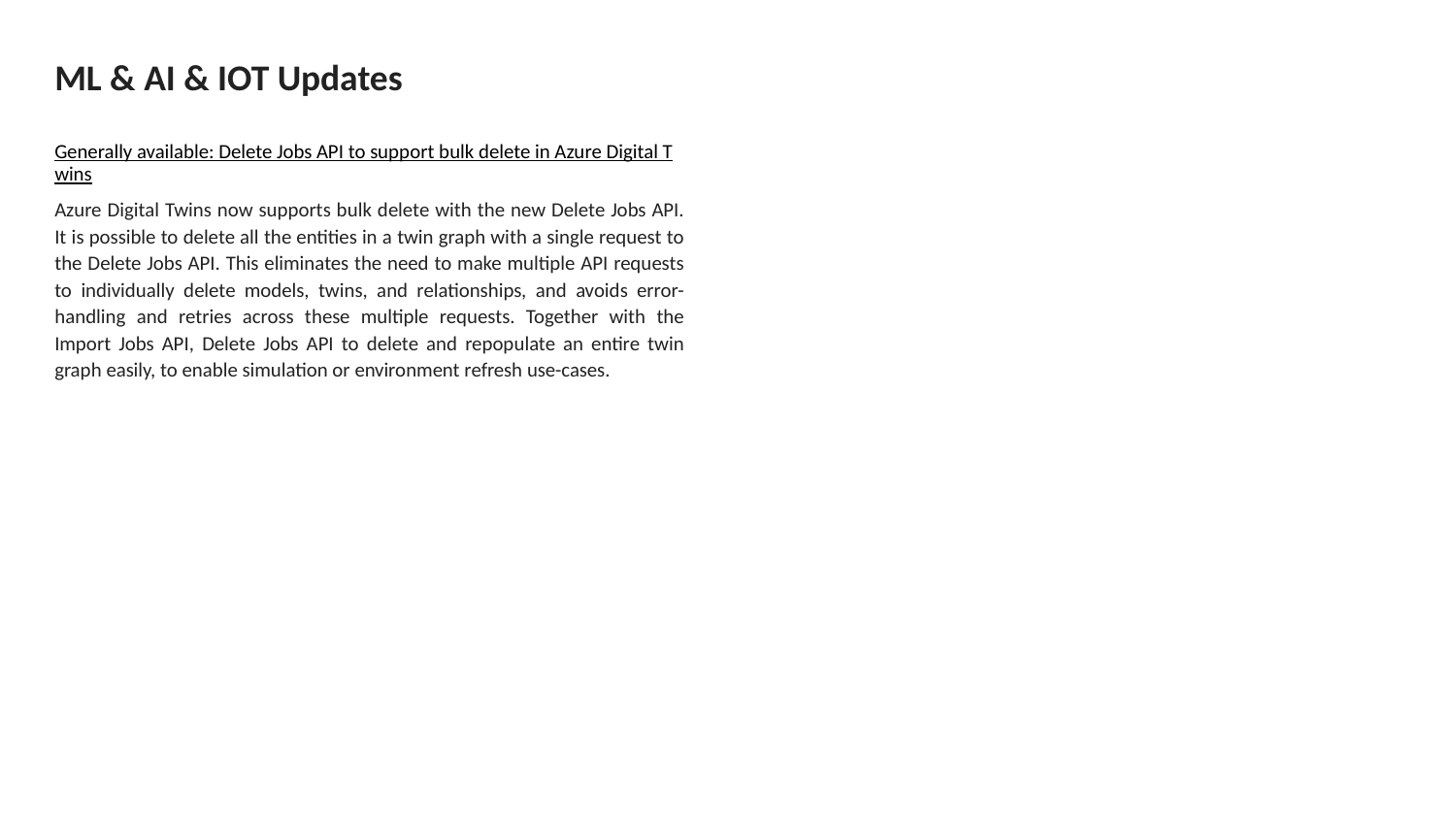

# ML & AI & IOT Updates
Generally available: Delete Jobs API to support bulk delete in Azure Digital Twins
Azure Digital Twins now supports bulk delete with the new Delete Jobs API. It is possible to delete all the entities in a twin graph with a single request to the Delete Jobs API. This eliminates the need to make multiple API requests to individually delete models, twins, and relationships, and avoids error-handling and retries across these multiple requests. Together with the Import Jobs API, Delete Jobs API to delete and repopulate an entire twin graph easily, to enable simulation or environment refresh use-cases.